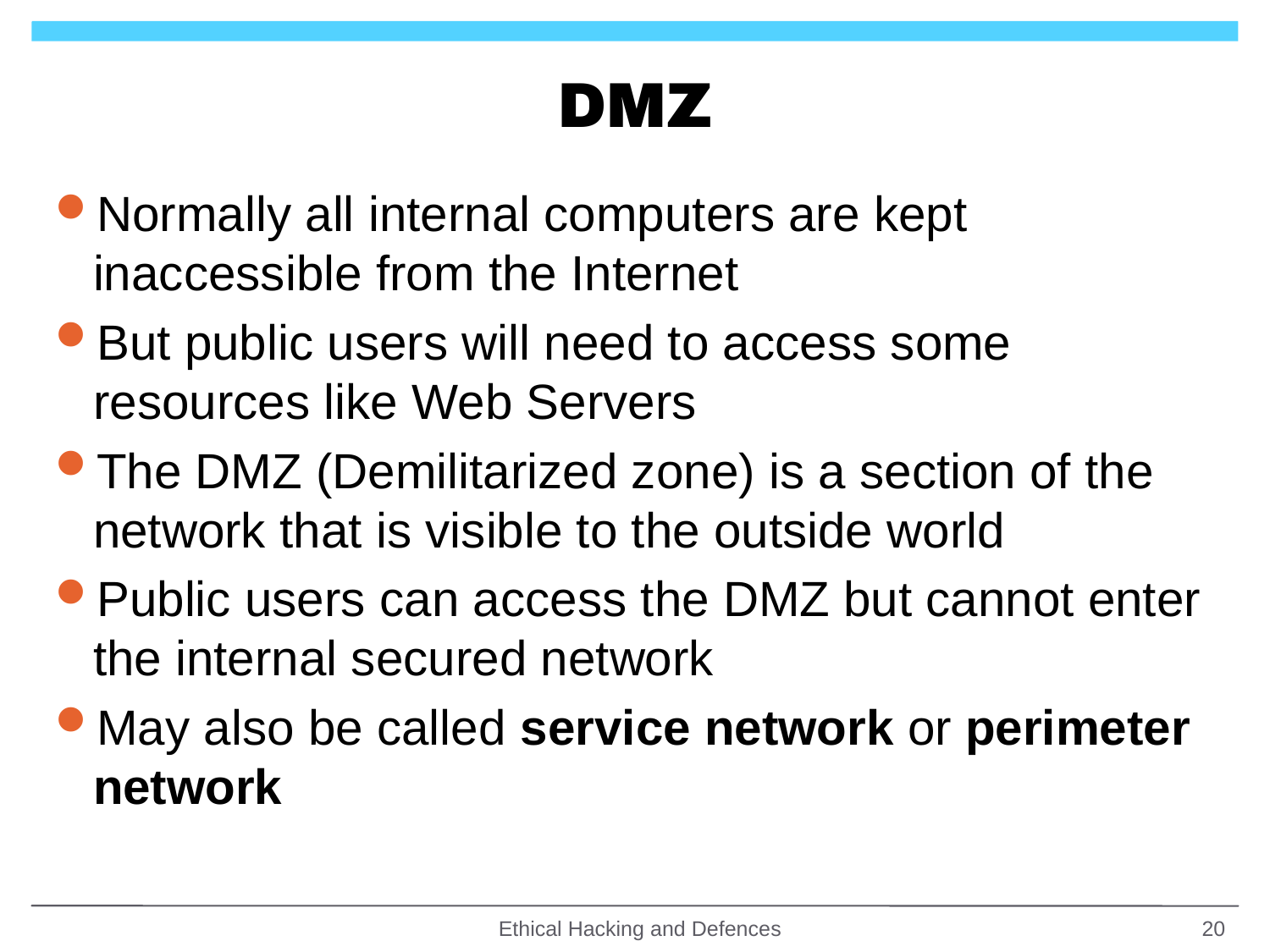

# DMZ
Normally all internal computers are kept inaccessible from the Internet
But public users will need to access some resources like Web Servers
The DMZ (Demilitarized zone) is a section of the network that is visible to the outside world
Public users can access the DMZ but cannot enter the internal secured network
May also be called service network or perimeter network
Ethical Hacking and Defences
20